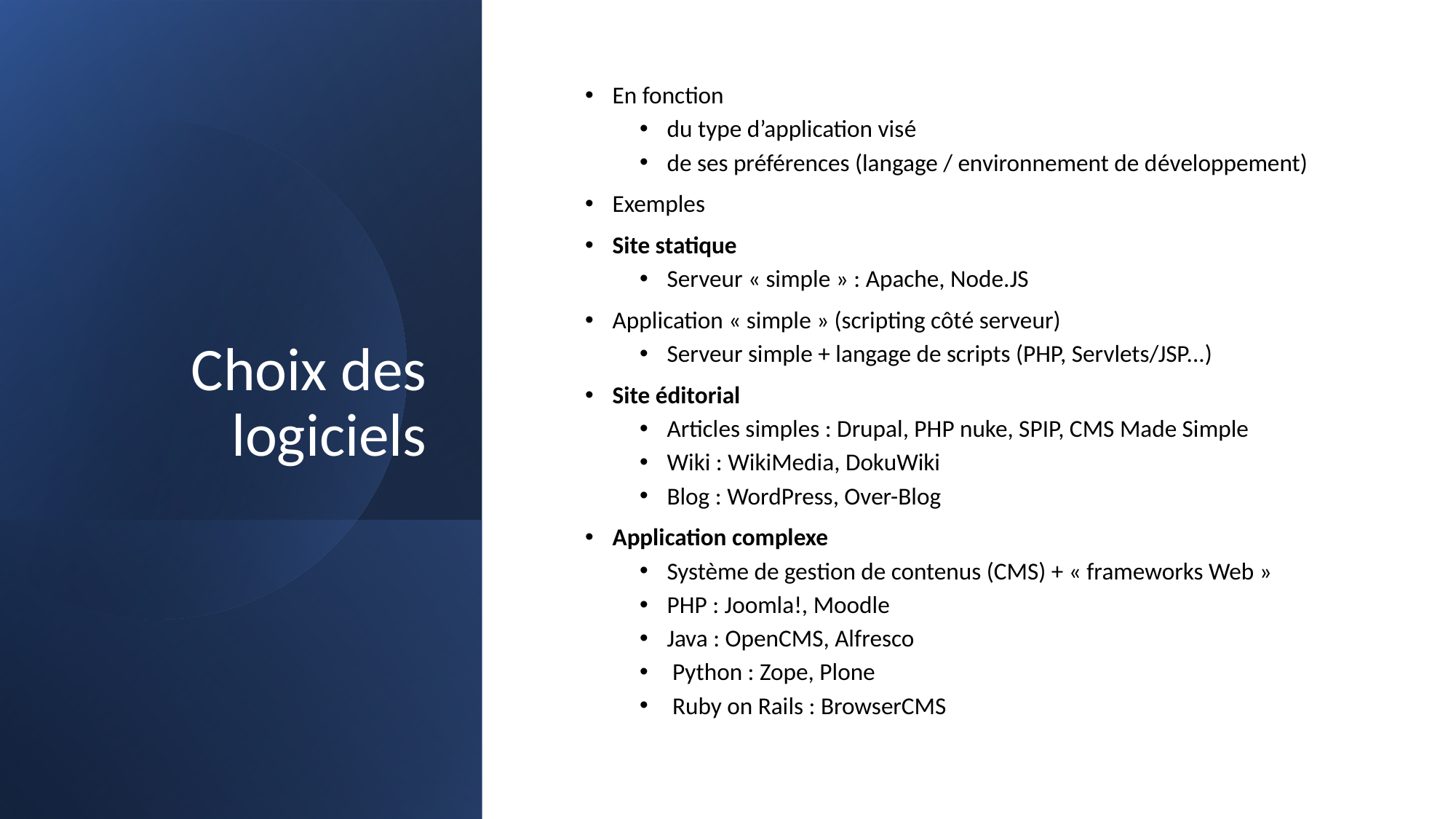

# Choix des logiciels
En fonction
du type d’application visé
de ses préférences (langage / environnement de développement)
Exemples
Site statique
Serveur « simple » : Apache, Node.JS
Application « simple » (scripting côté serveur)
Serveur simple + langage de scripts (PHP, Servlets/JSP...)
Site éditorial
Articles simples : Drupal, PHP nuke, SPIP, CMS Made Simple
Wiki : WikiMedia, DokuWiki
Blog : WordPress, Over-Blog
Application complexe
Système de gestion de contenus (CMS) + « frameworks Web »
PHP : Joomla!, Moodle
Java : OpenCMS, Alfresco
 Python : Zope, Plone
 Ruby on Rails : BrowserCMS